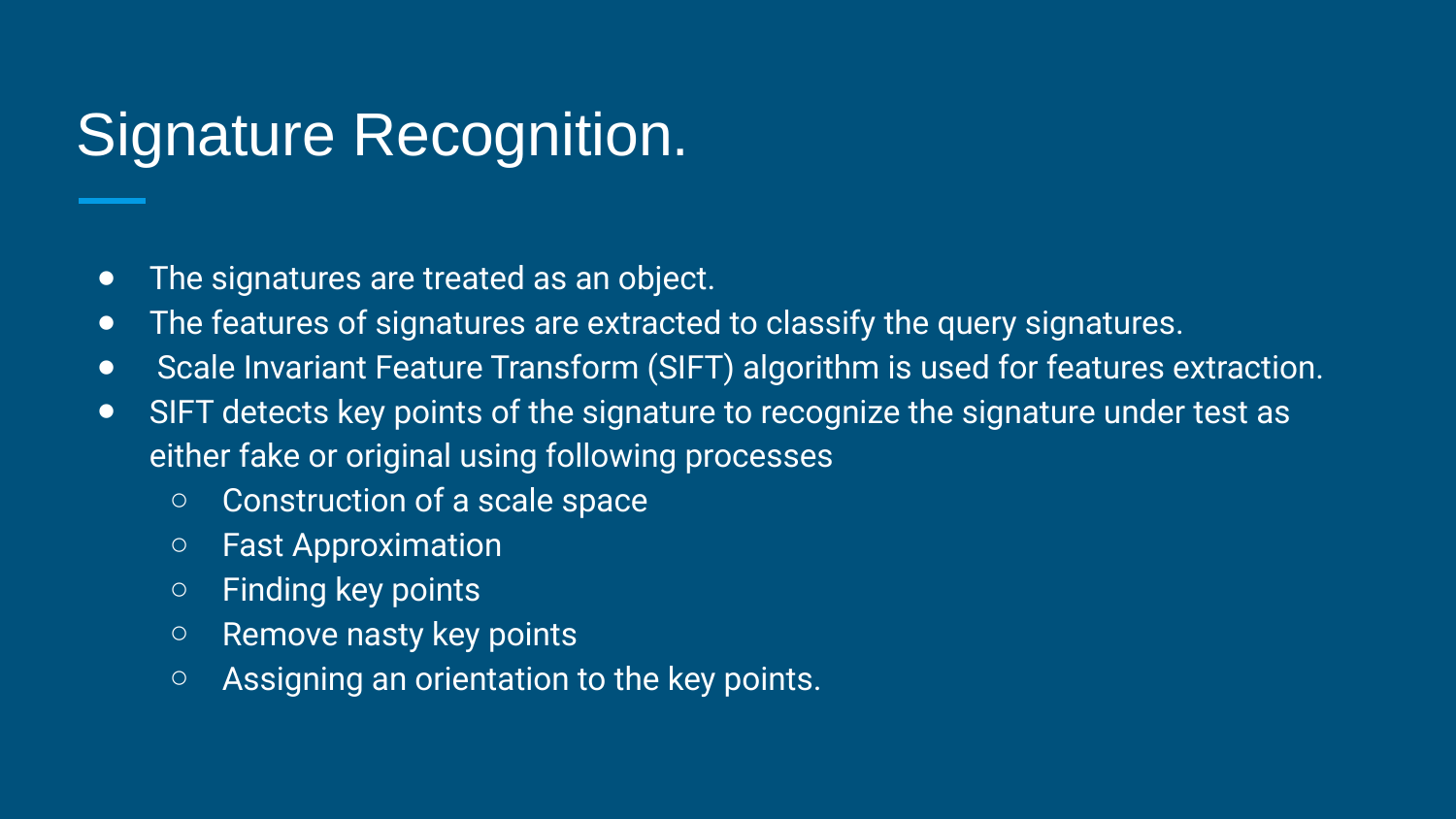

# Signature Recognition.
The signatures are treated as an object.
The features of signatures are extracted to classify the query signatures.
 Scale Invariant Feature Transform (SIFT) algorithm is used for features extraction.
SIFT detects key points of the signature to recognize the signature under test as either fake or original using following processes
Construction of a scale space
Fast Approximation
Finding key points
Remove nasty key points
Assigning an orientation to the key points.